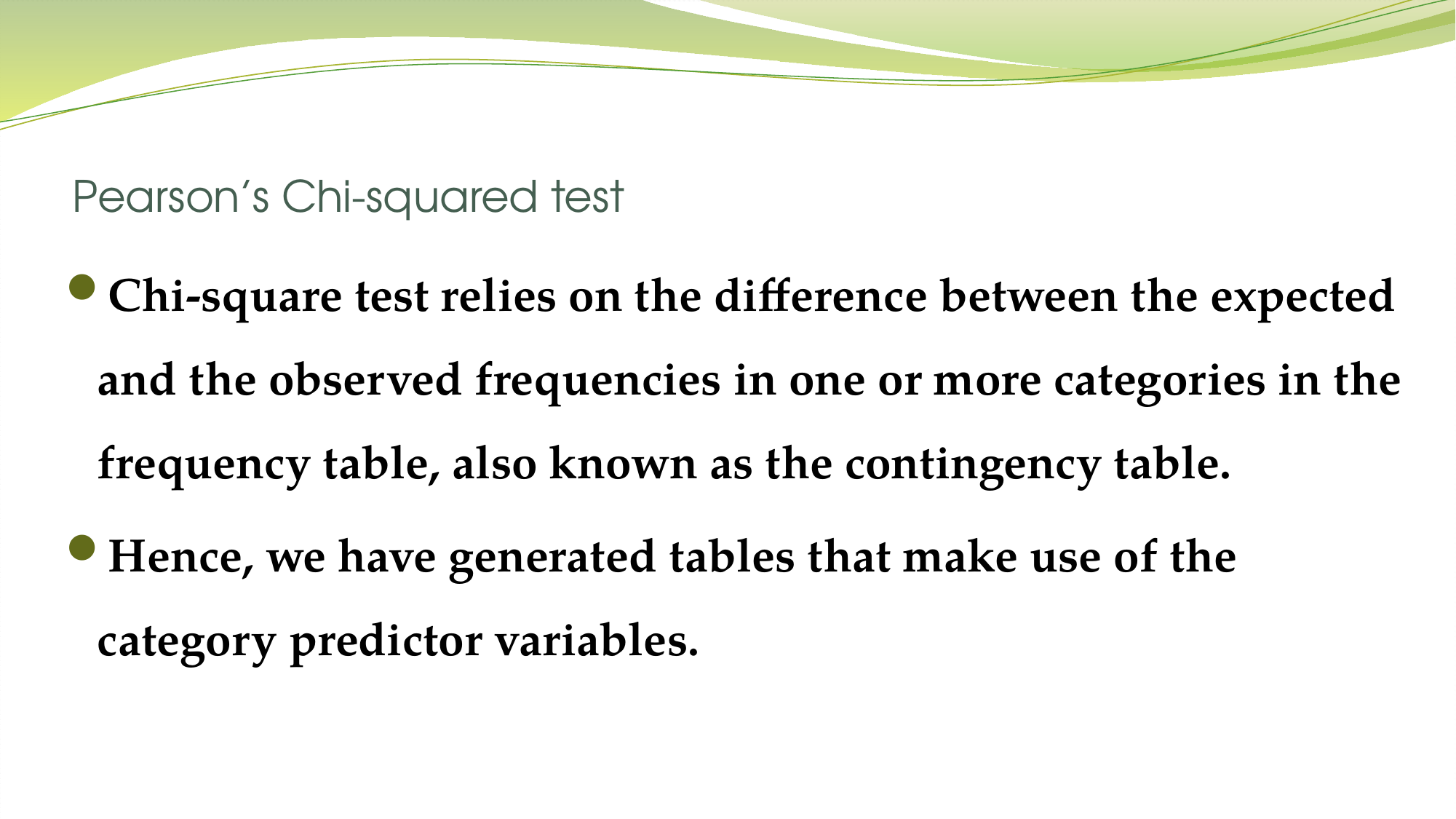

# Pearson’s Chi-squared test
Chi-square test relies on the difference between the expected and the observed frequencies in one or more categories in the frequency table, also known as the contingency table.
Hence, we have generated tables that make use of the category predictor variables.